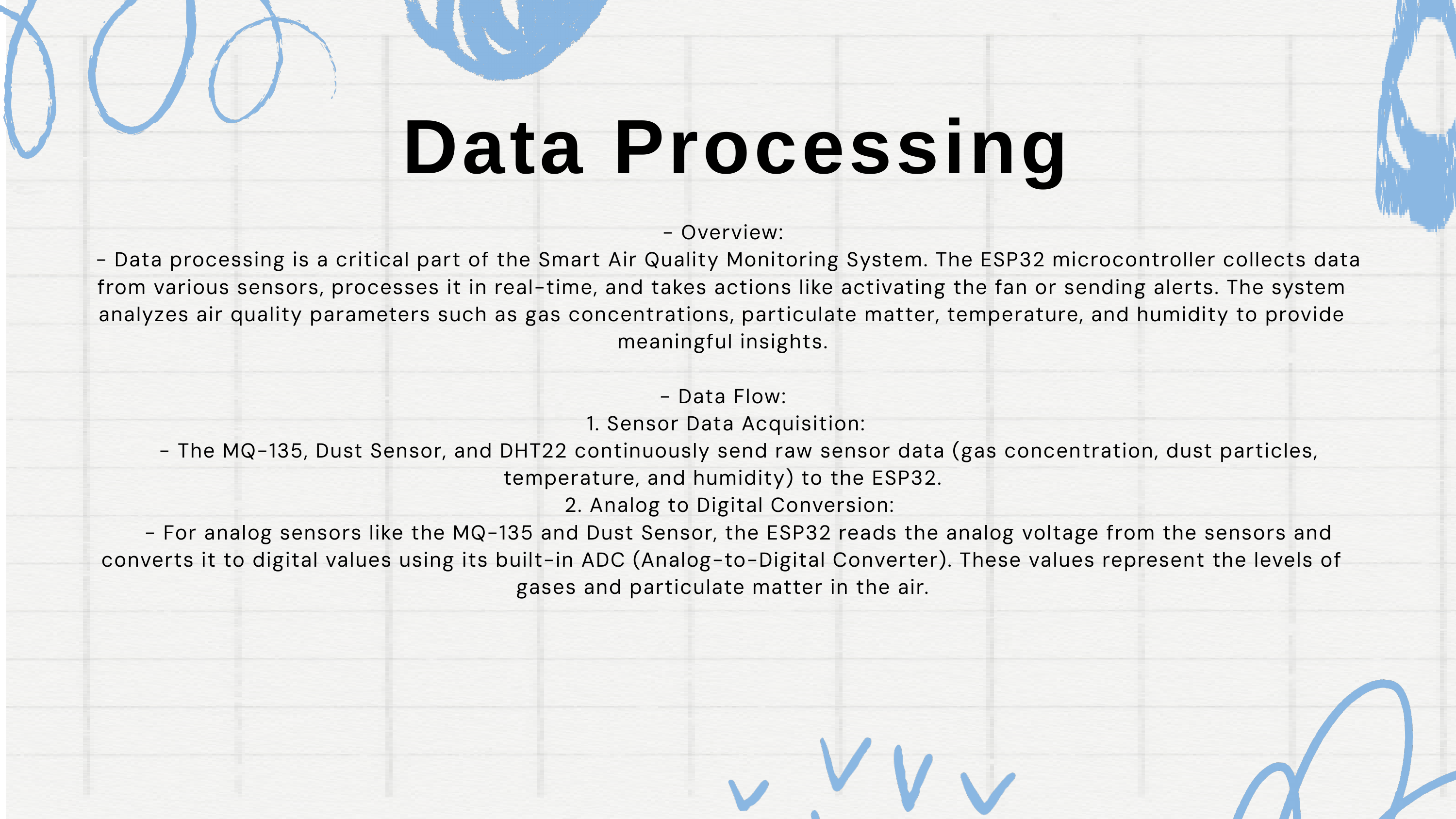

Data Processing

- Overview:
  - Data processing is a critical part of the Smart Air Quality Monitoring System. The ESP32 microcontroller collects data from various sensors, processes it in real-time, and takes actions like activating the fan or sending alerts. The system analyzes air quality parameters such as gas concentrations, particulate matter, temperature, and humidity to provide meaningful insights.

- Data Flow:
  1. Sensor Data Acquisition:
     - The MQ-135, Dust Sensor, and DHT22 continuously send raw sensor data (gas concentration, dust particles, temperature, and humidity) to the ESP32.
  2. Analog to Digital Conversion:
     - For analog sensors like the MQ-135 and Dust Sensor, the ESP32 reads the analog voltage from the sensors and converts it to digital values using its built-in ADC (Analog-to-Digital Converter). These values represent the levels of gases and particulate matter in the air.